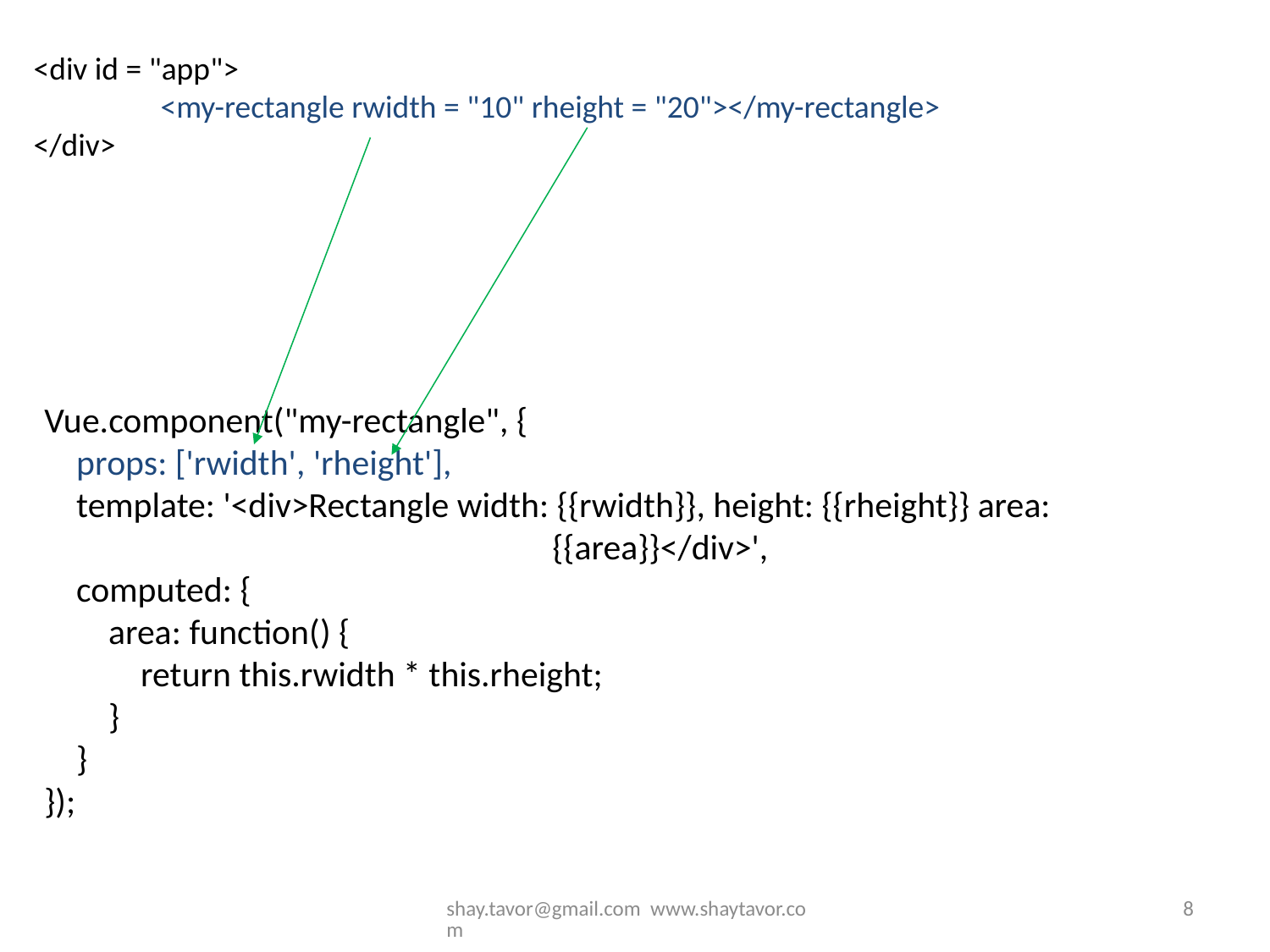

<div id = "app">
	<my-rectangle rwidth = "10" rheight = "20"></my-rectangle>
</div>
Vue.component("my-rectangle", {
    props: ['rwidth', 'rheight'],
    template: '<div>Rectangle width: {{rwidth}}, height: {{rheight}} area:
				{{area}}</div>',
    computed: {
        area: function() {
            return this.rwidth * this.rheight;
        }
    }
});
shay.tavor@gmail.com  www.shaytavor.com
8